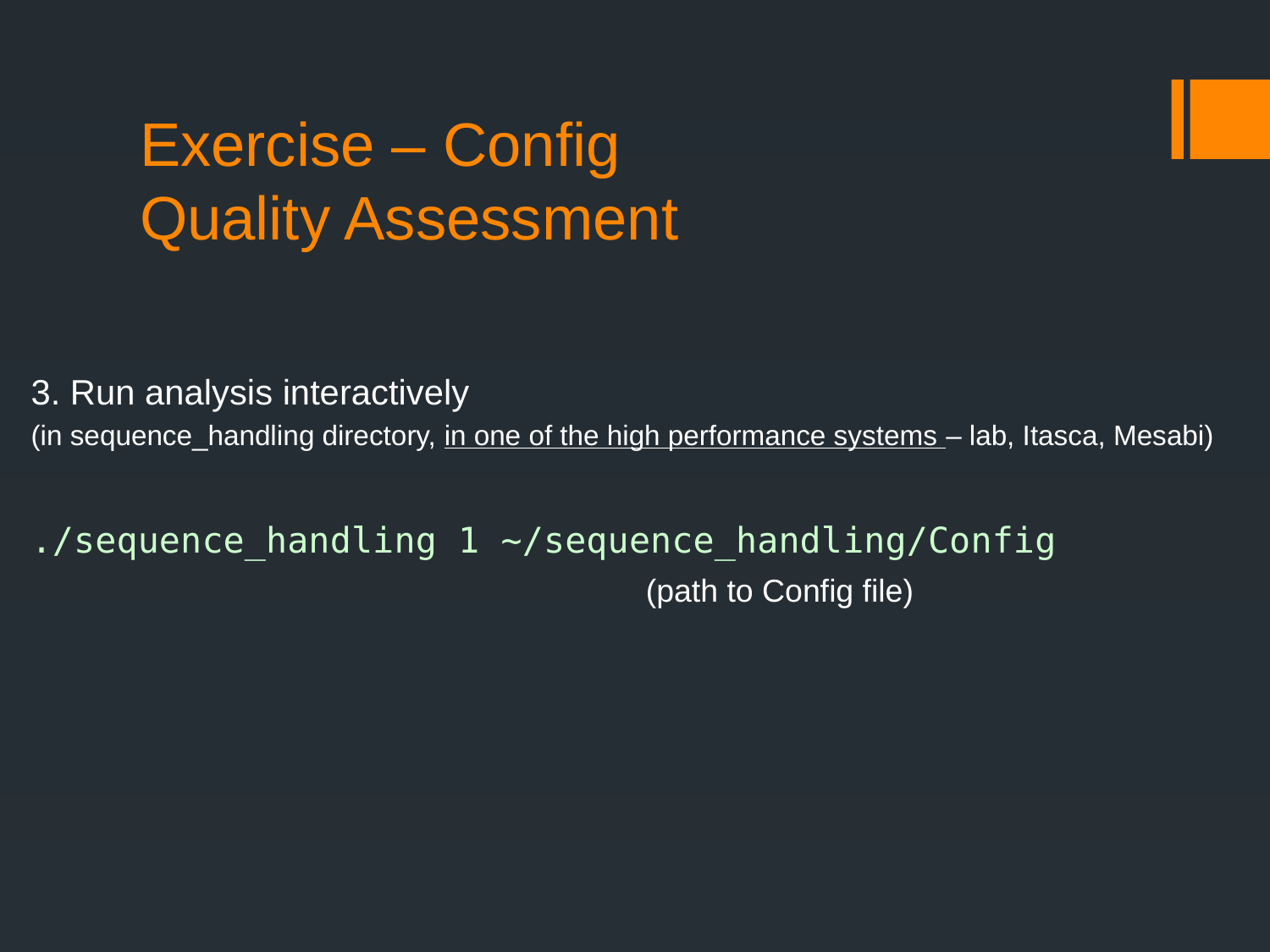

# Exercise – Config Quality Assessment
3. Run analysis interactively
(in sequence_handling directory, in one of the high performance systems – lab, Itasca, Mesabi)

./sequence_handling 1 ~/sequence_handling/Config
				     (path to Config file)